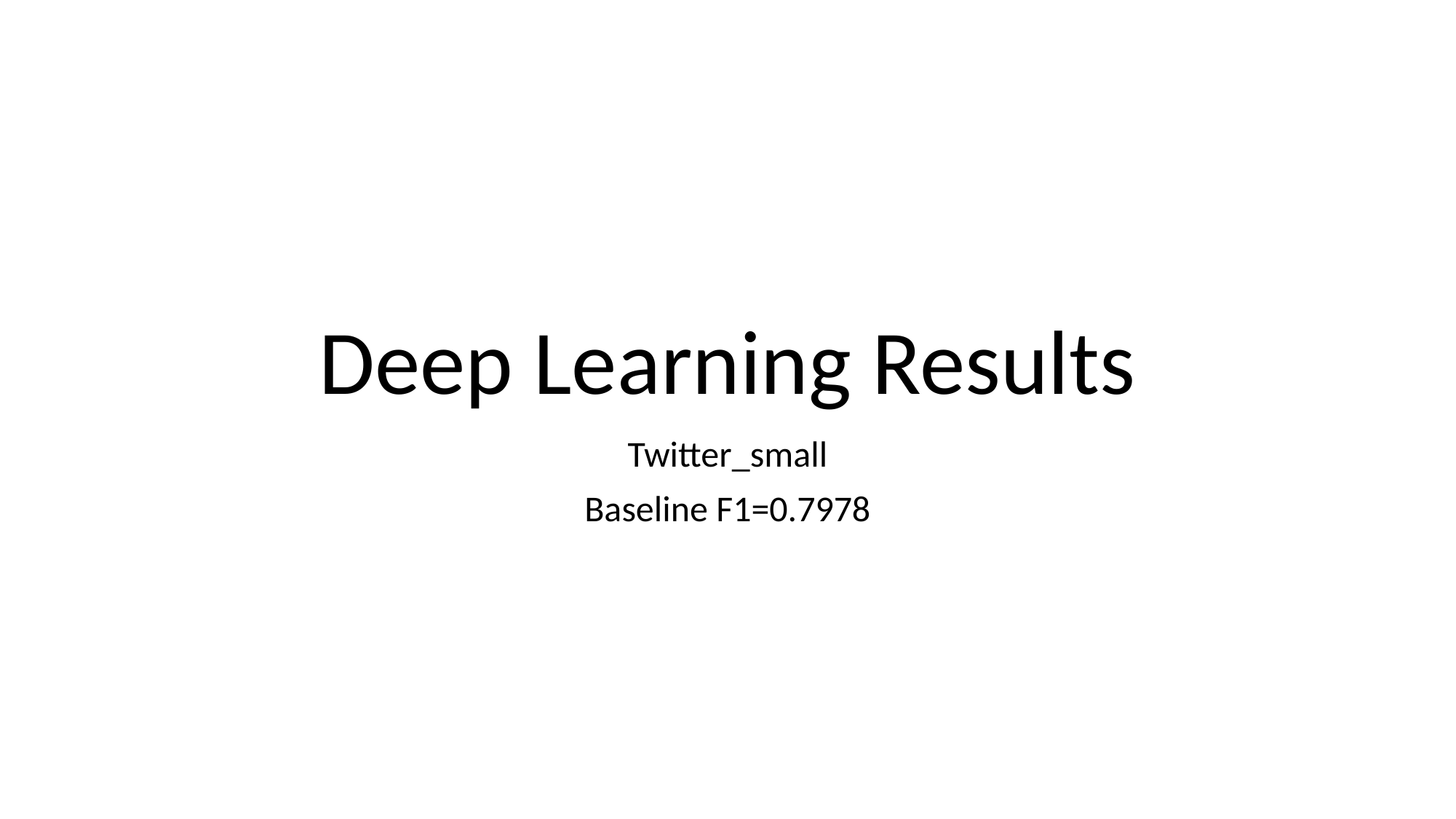

# Deep Learning Results
Twitter_small
Baseline F1=0.7978